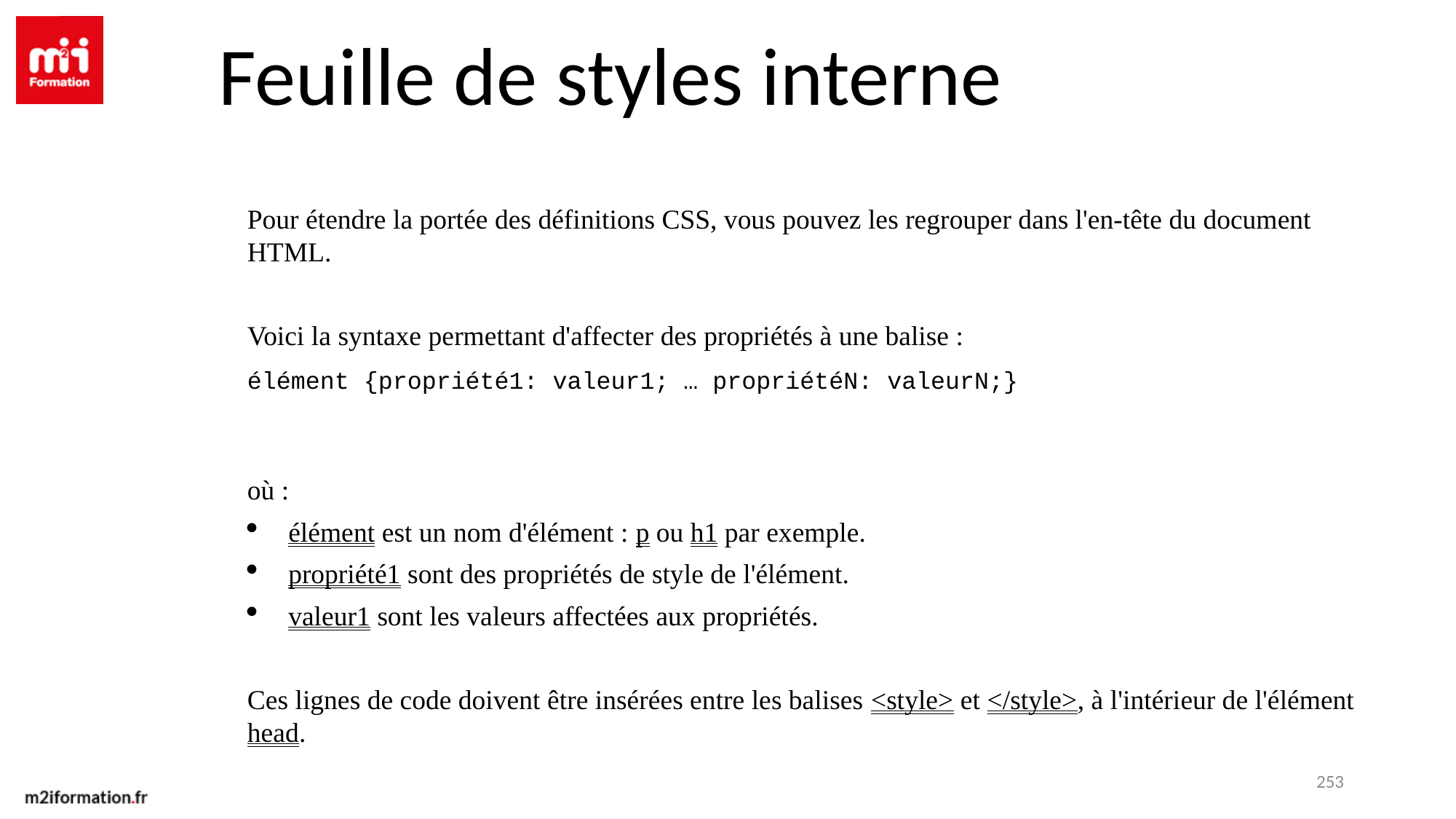

Feuille de styles interne

Pour étendre la portée des définitions CSS, vous pouvez les regrouper dans l'en-tête du document HTML.

Voici la syntaxe permettant d'affecter des propriétés à une balise :
élément {propriété1: valeur1; … propriétéN: valeurN;}

où :
élément est un nom d'élément : p ou h1 par exemple.
propriété1 sont des propriétés de style de l'élément.
valeur1 sont les valeurs affectées aux propriétés.

Ces lignes de code doivent être insérées entre les balises <style> et </style>, à l'intérieur de l'élément head.
253